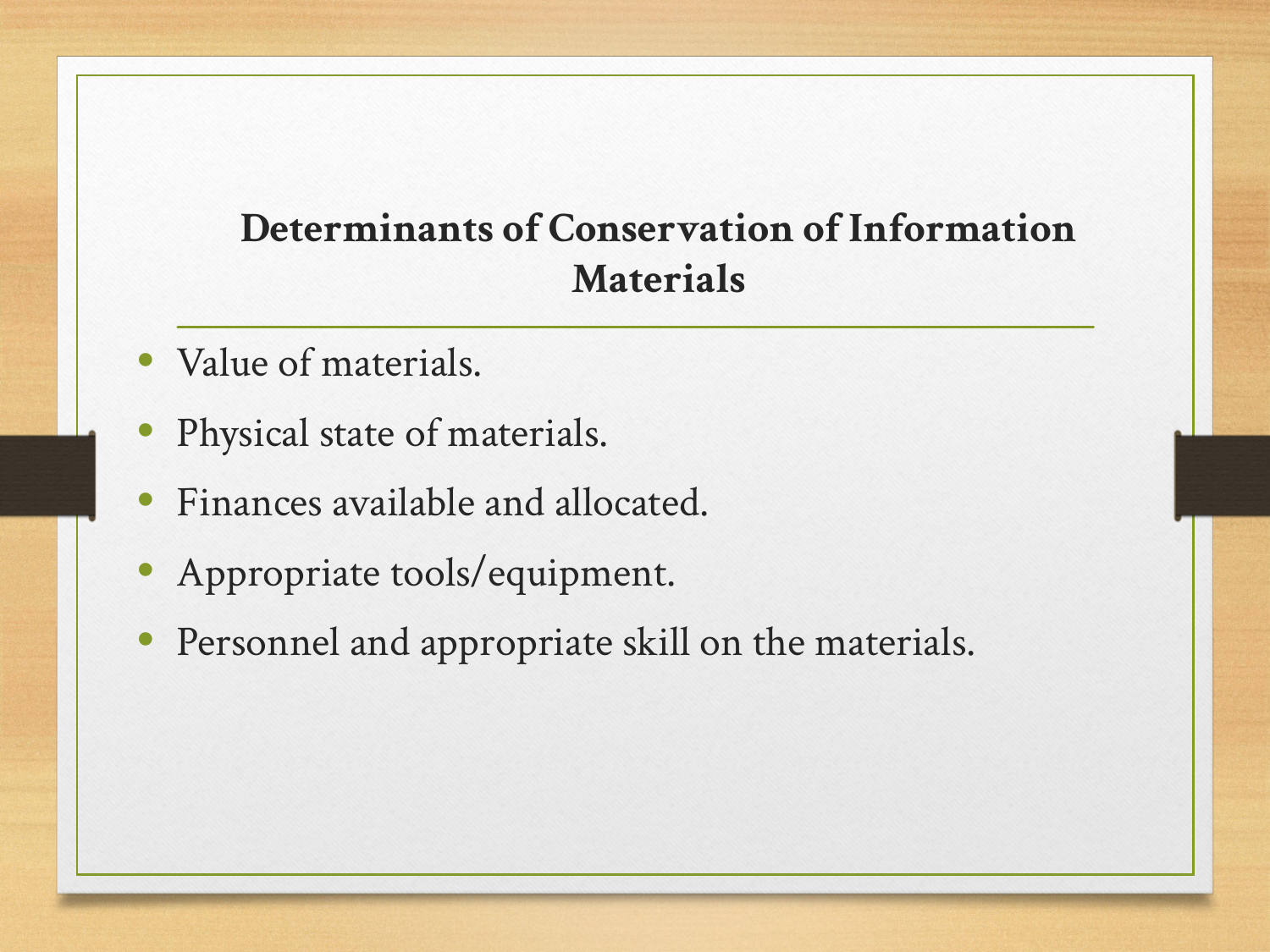

# Determinants of Conservation of Information Materials
Value of materials.
Physical state of materials.
Finances available and allocated.
Appropriate tools/equipment.
Personnel and appropriate skill on the materials.